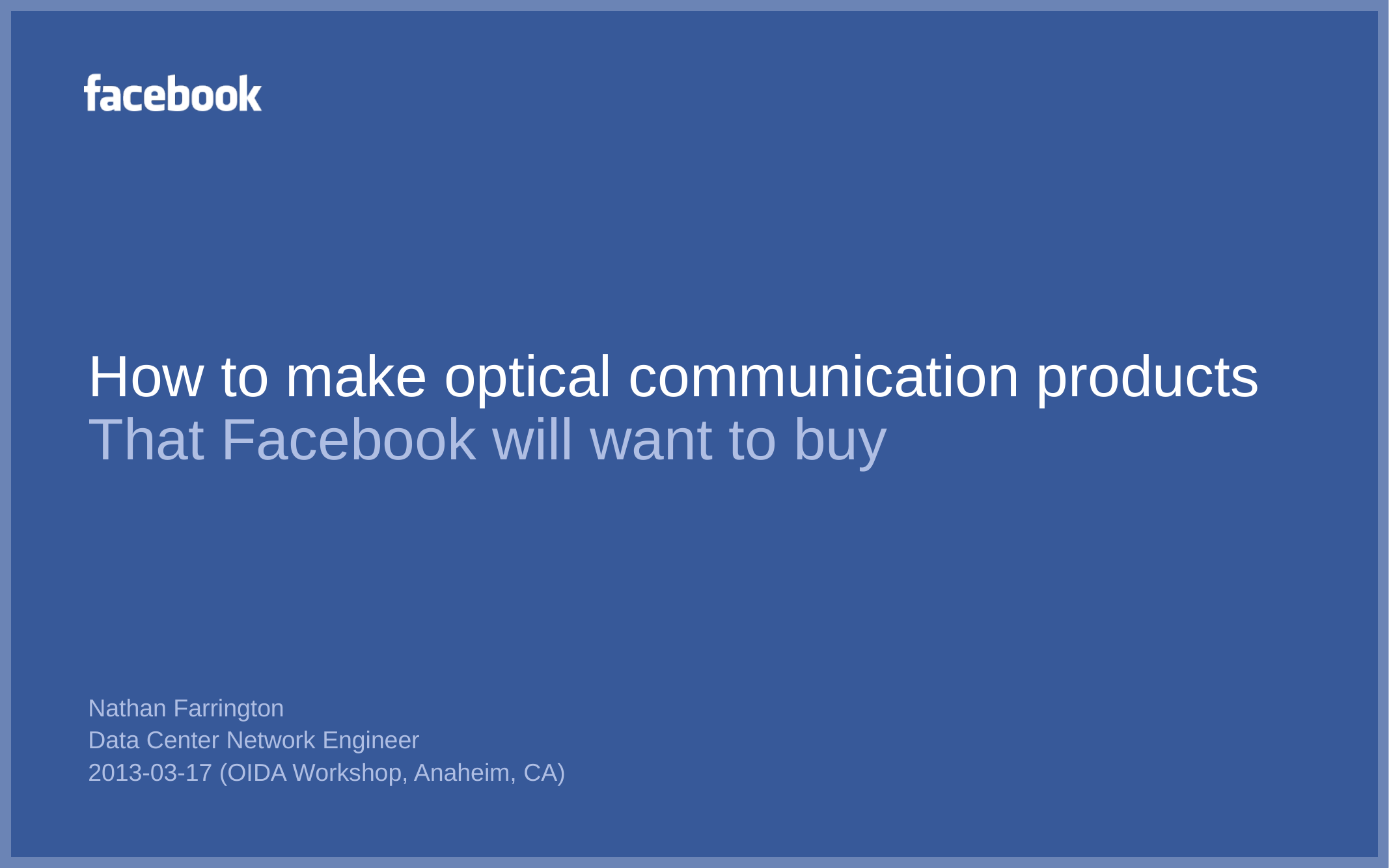

# How to make optical communication products That Facebook will want to buy
Nathan Farrington
Data Center Network Engineer
2013-03-17 (OIDA Workshop, Anaheim, CA)